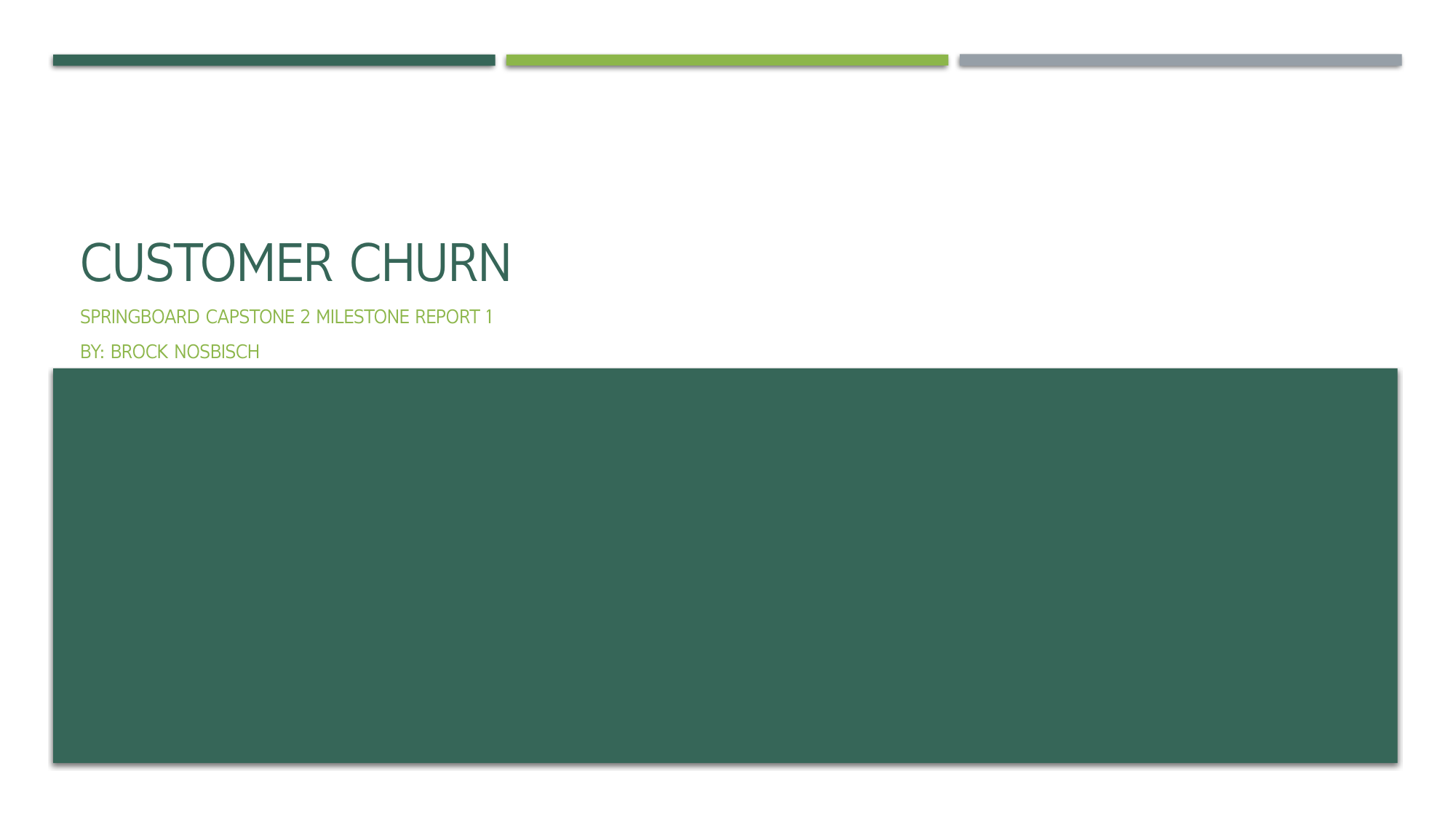

# Customer churn
Springboard Capstone 2 Milestone report 1
By: brock nosbisch